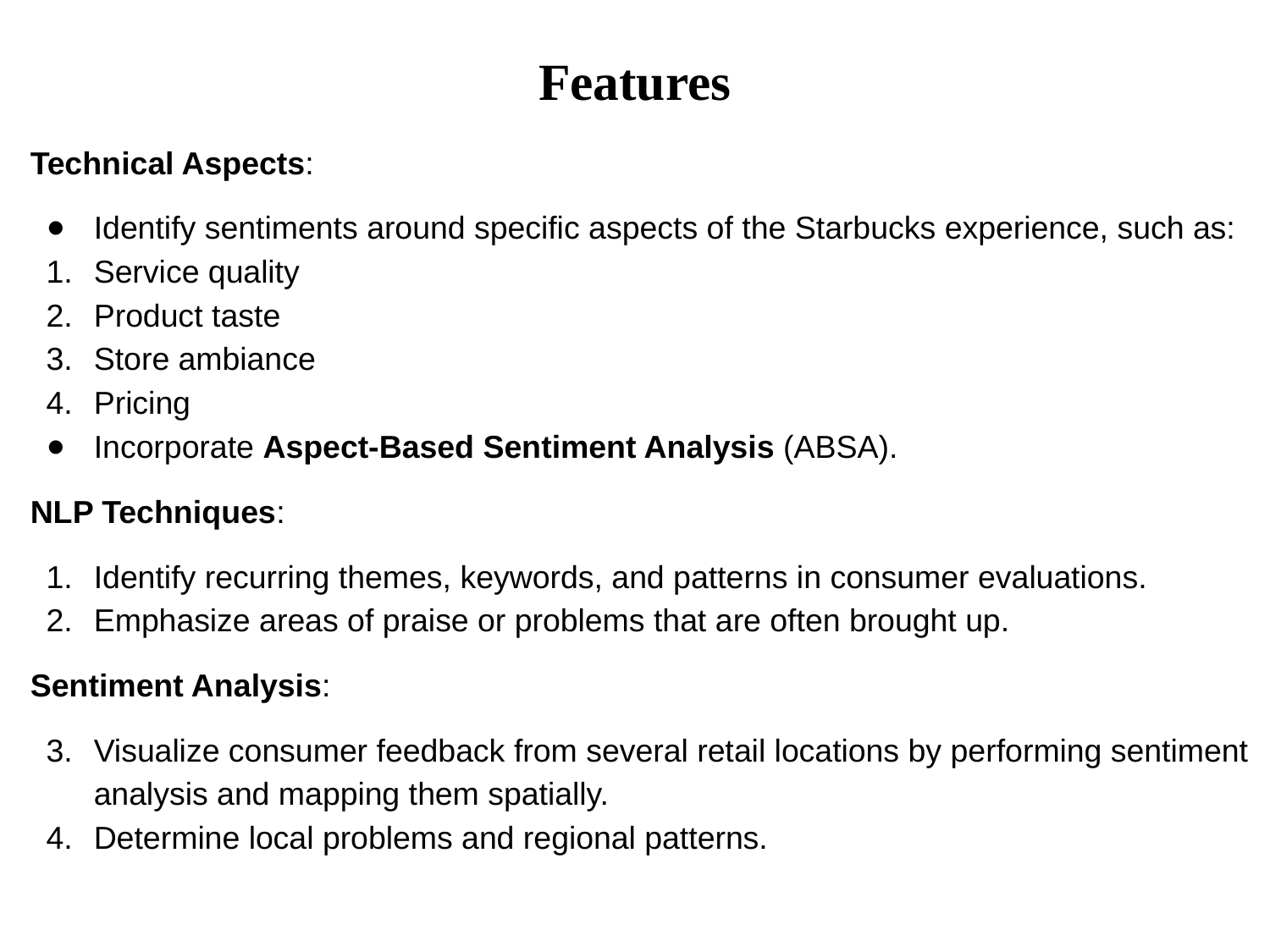

# Features
Technical Aspects:
Identify sentiments around specific aspects of the Starbucks experience, such as:
Service quality
Product taste
Store ambiance
Pricing
Incorporate Aspect-Based Sentiment Analysis (ABSA).
NLP Techniques:
Identify recurring themes, keywords, and patterns in consumer evaluations.
Emphasize areas of praise or problems that are often brought up.
Sentiment Analysis:
Visualize consumer feedback from several retail locations by performing sentiment analysis and mapping them spatially.
Determine local problems and regional patterns.